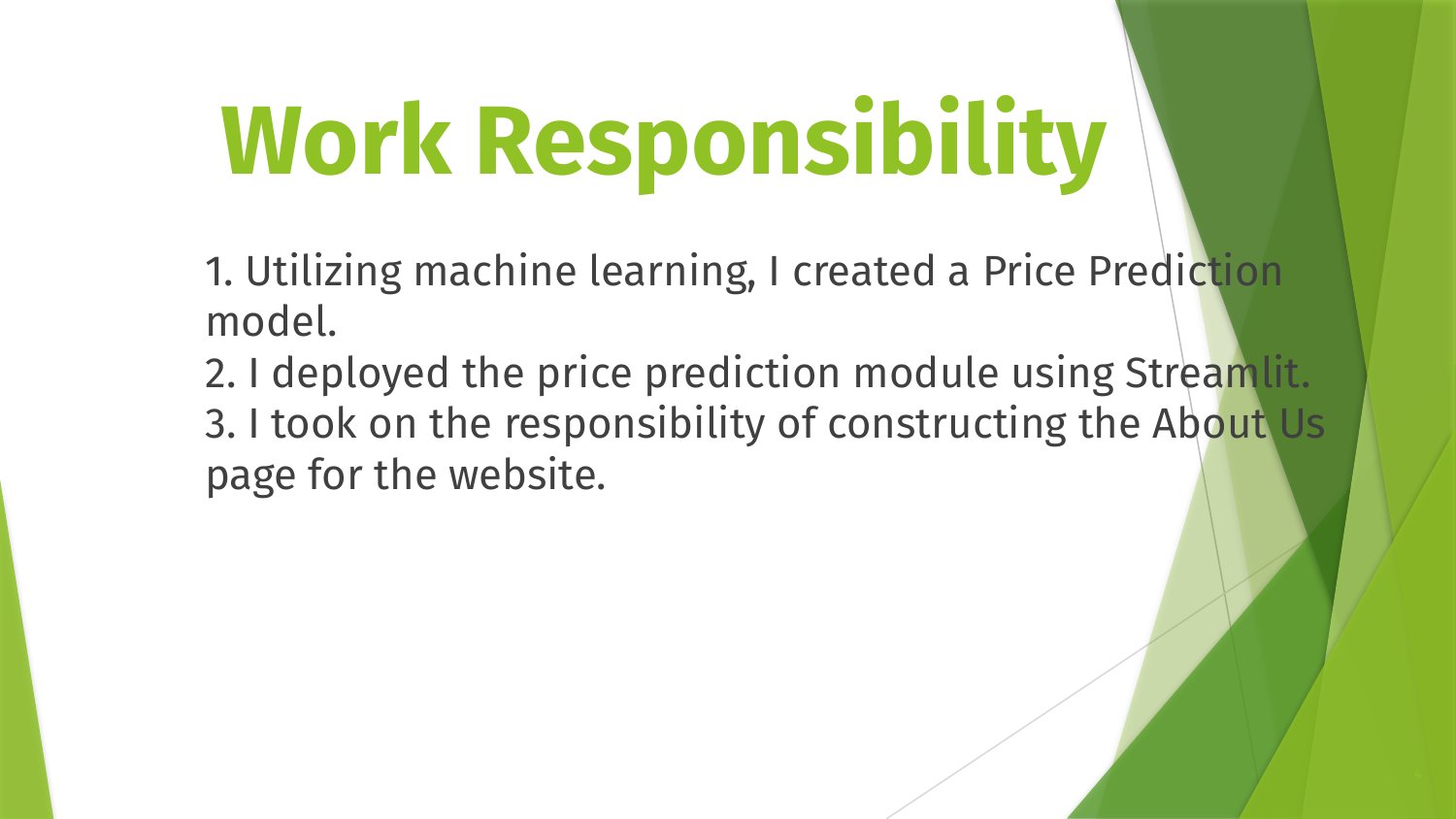

# Work Responsibility
1. Utilizing machine learning, I created a Price Prediction model.
2. I deployed the price prediction module using Streamlit.
3. I took on the responsibility of constructing the About Us page for the website.
4